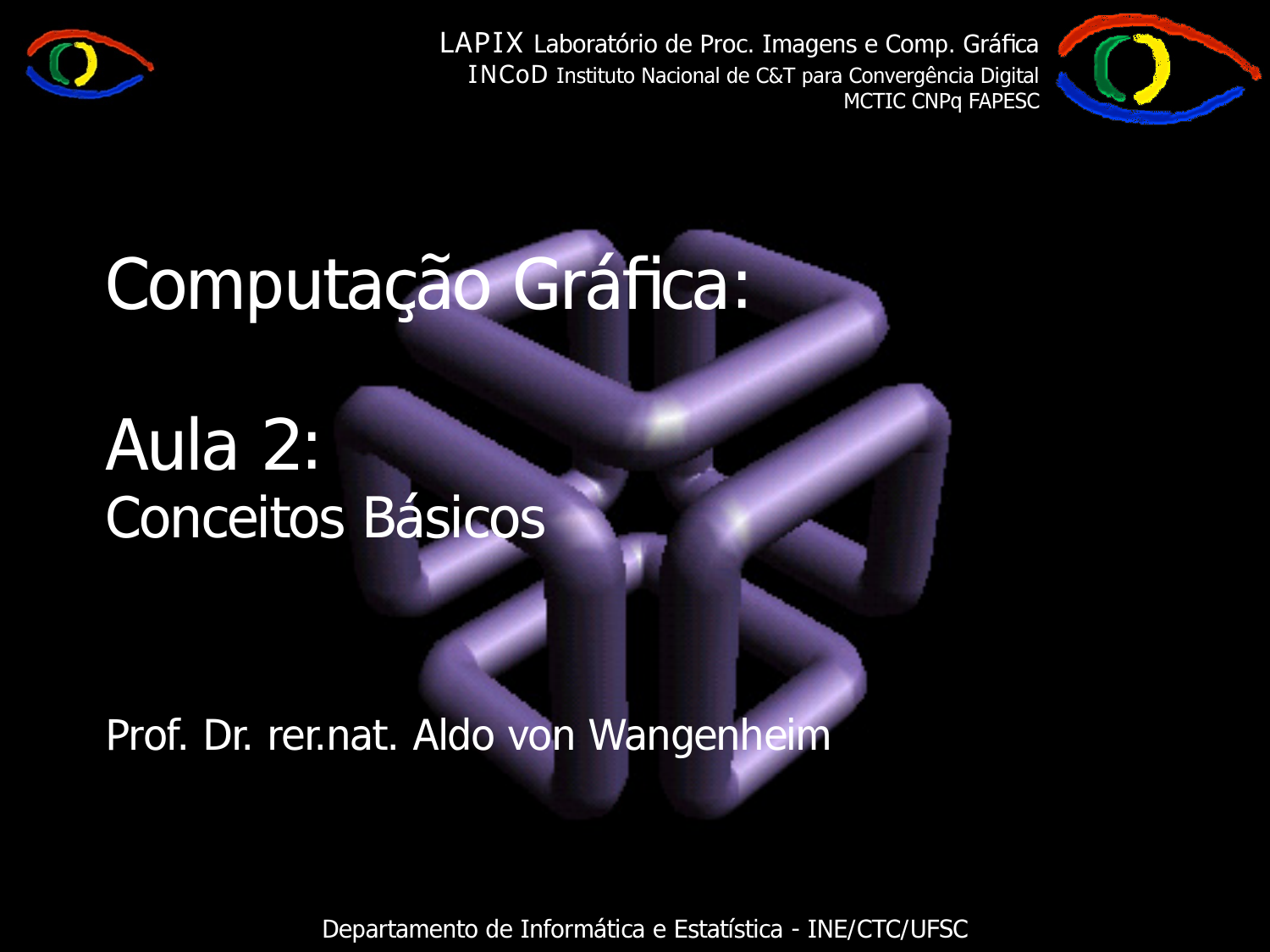

# Computação Gráfica: Aula 2: Conceitos Básicos Prof. Dr. rer.nat. Aldo von Wangenheim
Departamento de Informática e Estatística - INE/CTC/UFSC